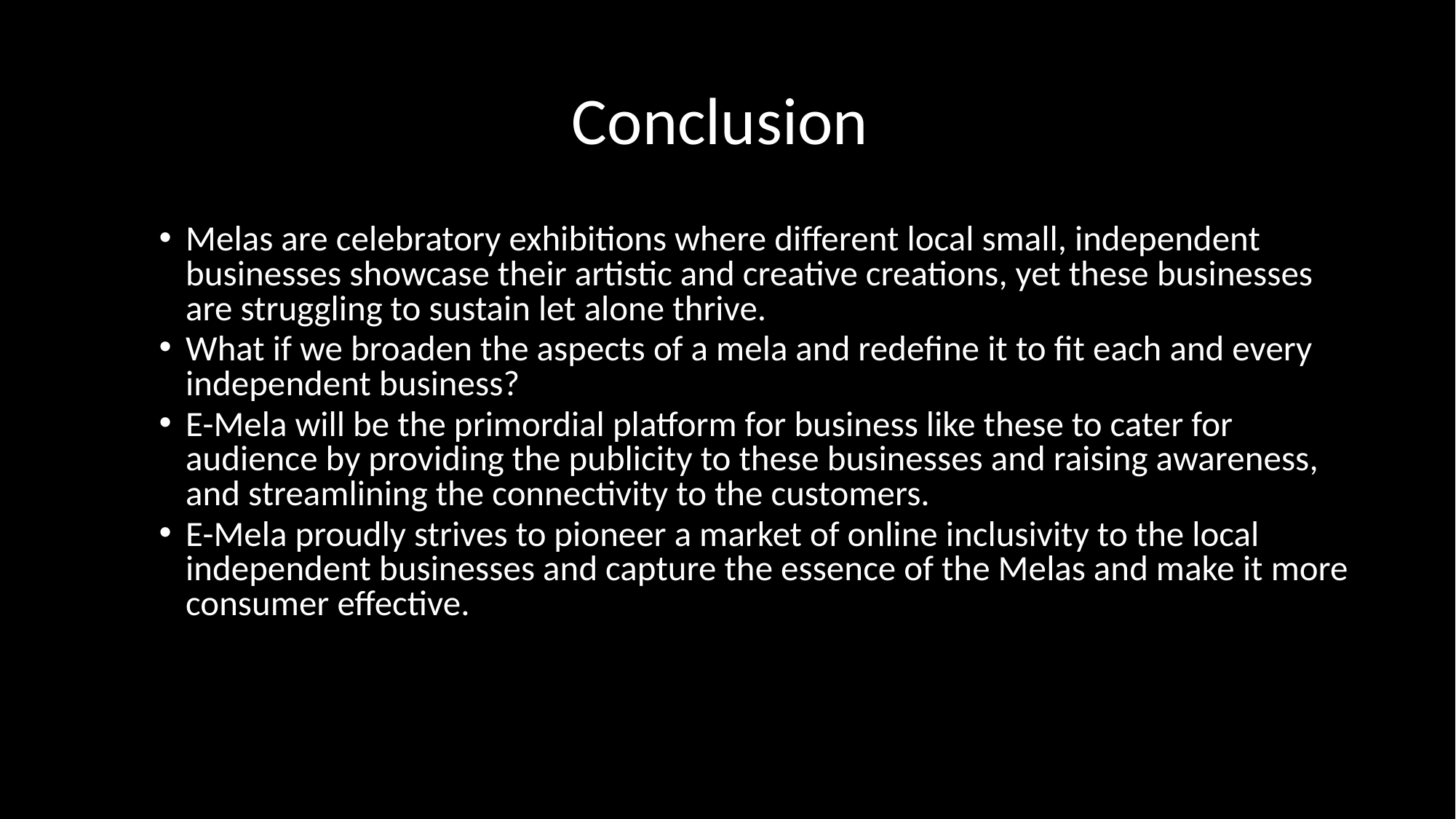

# Conclusion
Melas are celebratory exhibitions where different local small, independent businesses showcase their artistic and creative creations, yet these businesses are struggling to sustain let alone thrive.
What if we broaden the aspects of a mela and redefine it to fit each and every independent business?
E-Mela will be the primordial platform for business like these to cater for audience by providing the publicity to these businesses and raising awareness, and streamlining the connectivity to the customers.
E-Mela proudly strives to pioneer a market of online inclusivity to the local independent businesses and capture the essence of the Melas and make it more consumer effective.